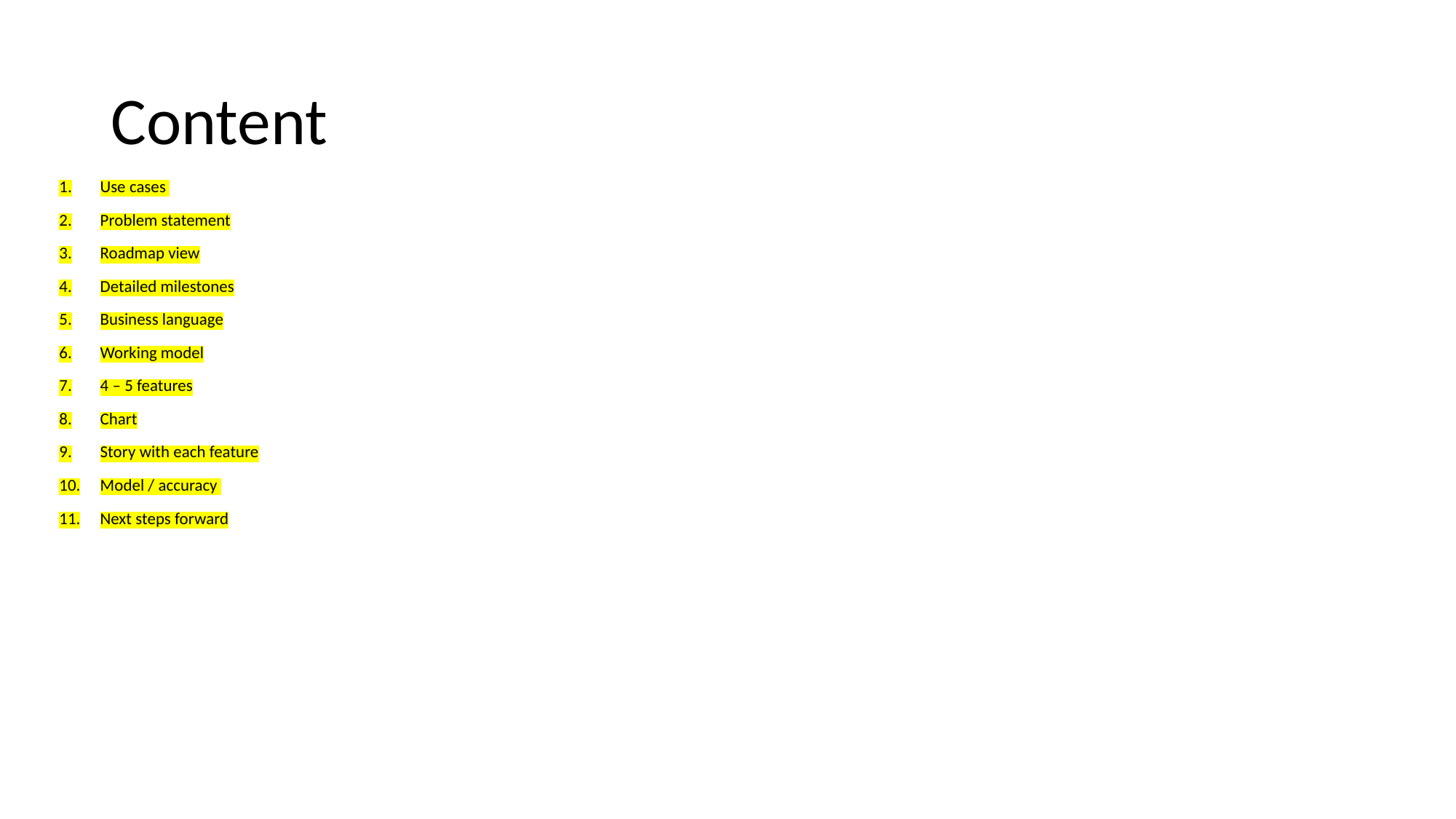

# Content
Use cases
Problem statement
Roadmap view
Detailed milestones
Business language
Working model
4 – 5 features
Chart
Story with each feature
Model / accuracy
Next steps forward